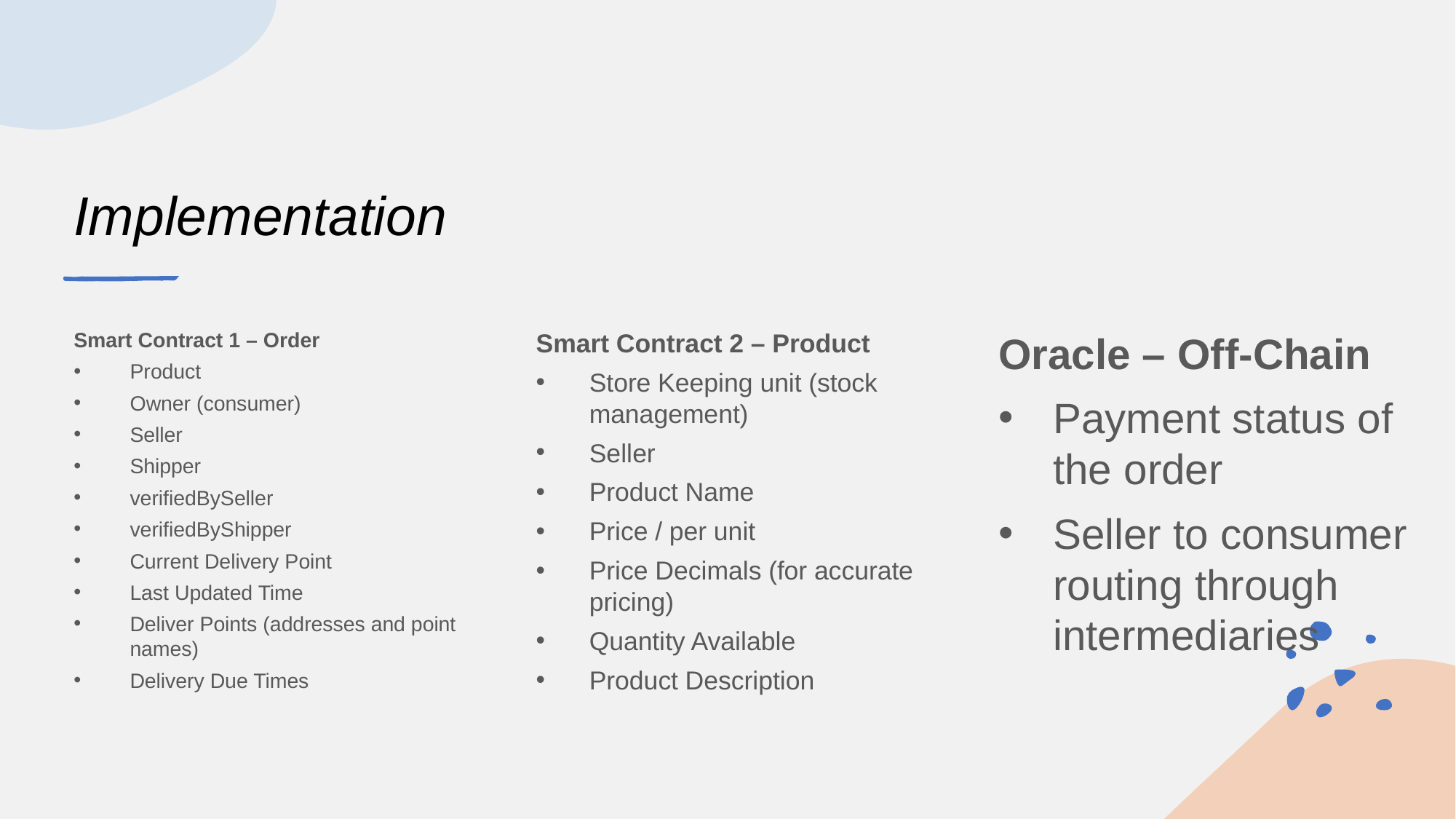

# Implementation
Smart Contract 2 – Product
Store Keeping unit (stock management)
Seller
Product Name
Price / per unit
Price Decimals (for accurate pricing)
Quantity Available
Product Description
Oracle – Off-Chain
Payment status of the order
Seller to consumer routing through intermediaries
Smart Contract 1 – Order
Product
Owner (consumer)
Seller
Shipper
verifiedBySeller
verifiedByShipper
Current Delivery Point
Last Updated Time
Deliver Points (addresses and point names)
Delivery Due Times